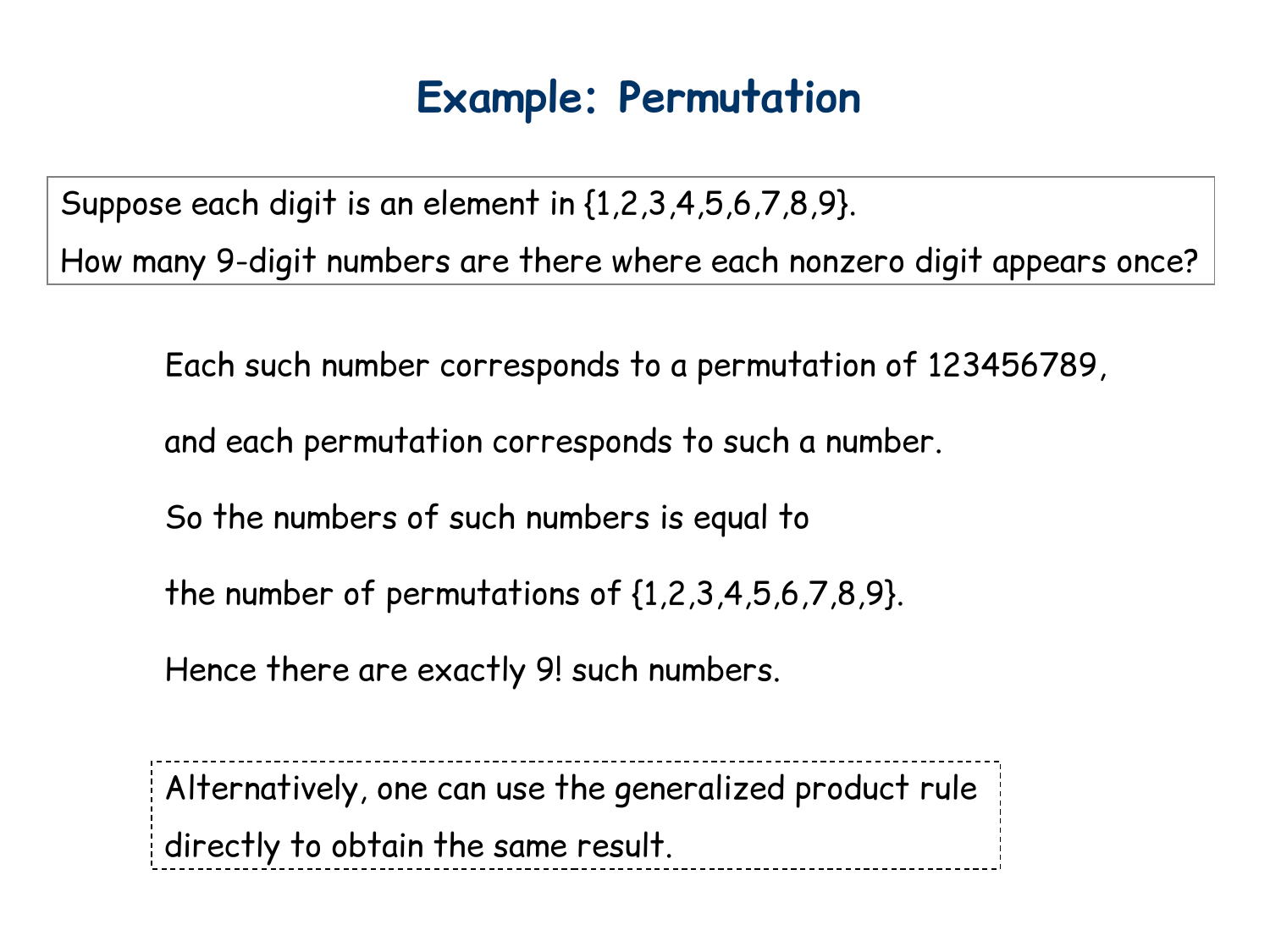

Example: Permutation
Suppose each digit is an element in {1,2,3,4,5,6,7,8,9}.
How many 9-digit numbers are there where each nonzero digit appears once?
Each such number corresponds to a permutation of 123456789,
and each permutation corresponds to such a number.
So the numbers of such numbers is equal to
the number of permutations of {1,2,3,4,5,6,7,8,9}.
Hence there are exactly 9! such numbers.
Alternatively, one can use the generalized product rule
directly to obtain the same result.